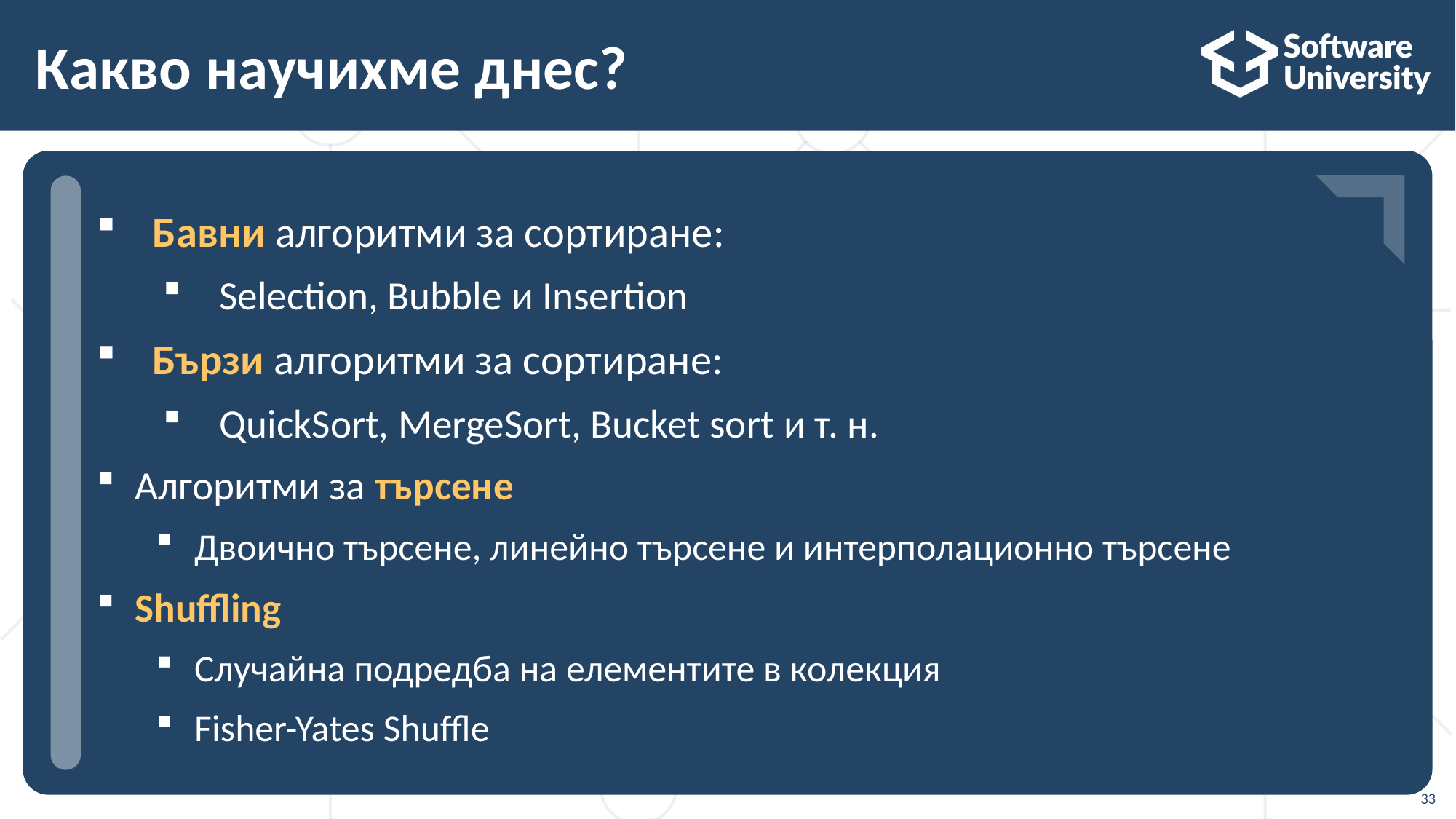

# Какво научихме днес?

Бавни алгоритми за сортиране:
Selection, Bubble и Insertion
Бързи алгоритми за сортиране:
QuickSort, MergeSort, Bucket sort и т. н.
Алгоритми за търсене
Двоично търсене, линейно търсене и интерполационно търсене
Shuffling
Случайна подредба на елементите в колекция
Fisher-Yates Shuffle
33